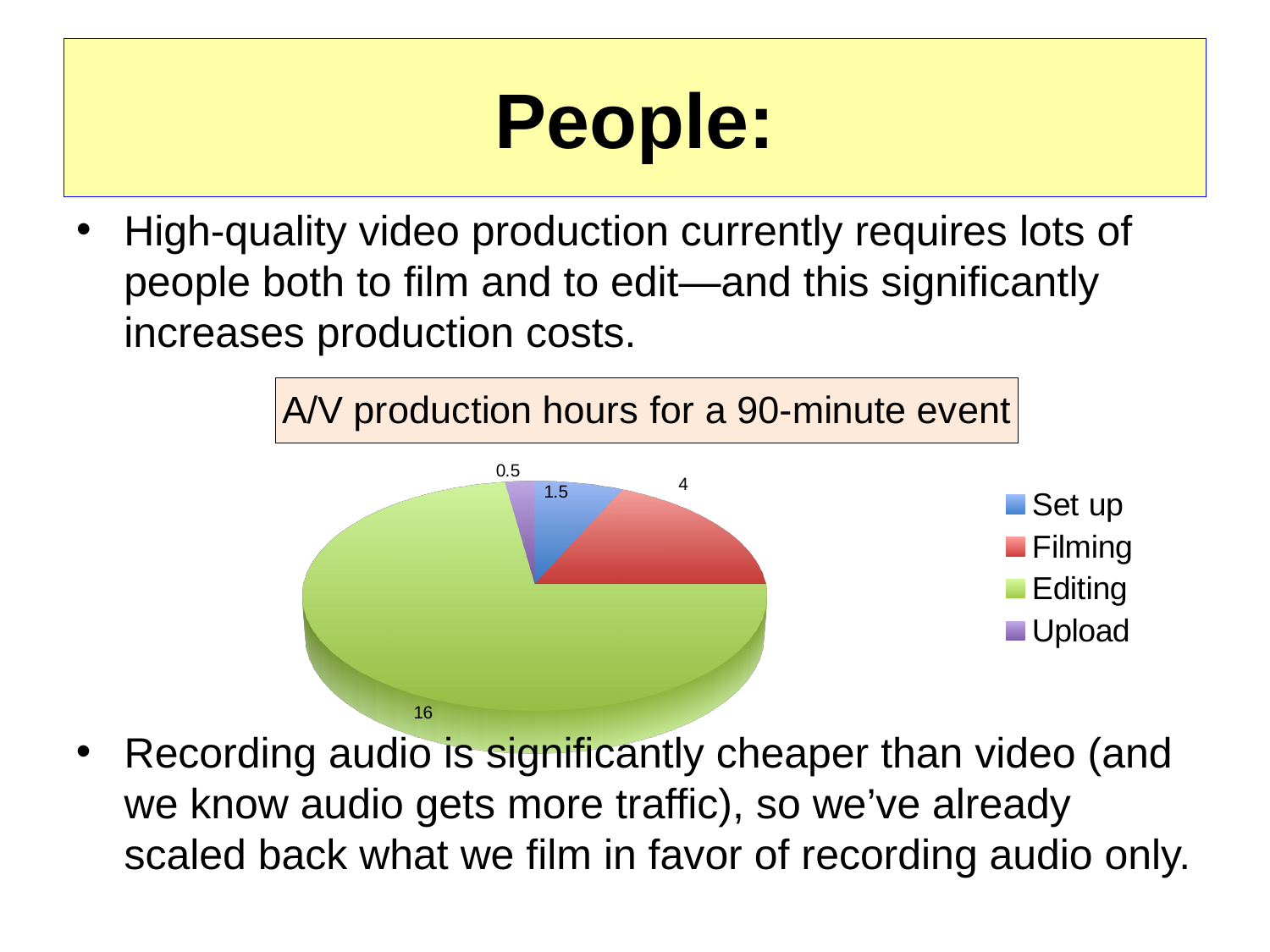

# People:
High-quality video production currently requires lots of people both to film and to edit—and this significantly increases production costs.

[unsupported chart]

Recording audio is significantly cheaper than video (and we know audio gets more traffic), so we’ve already scaled back what we film in favor of recording audio only.